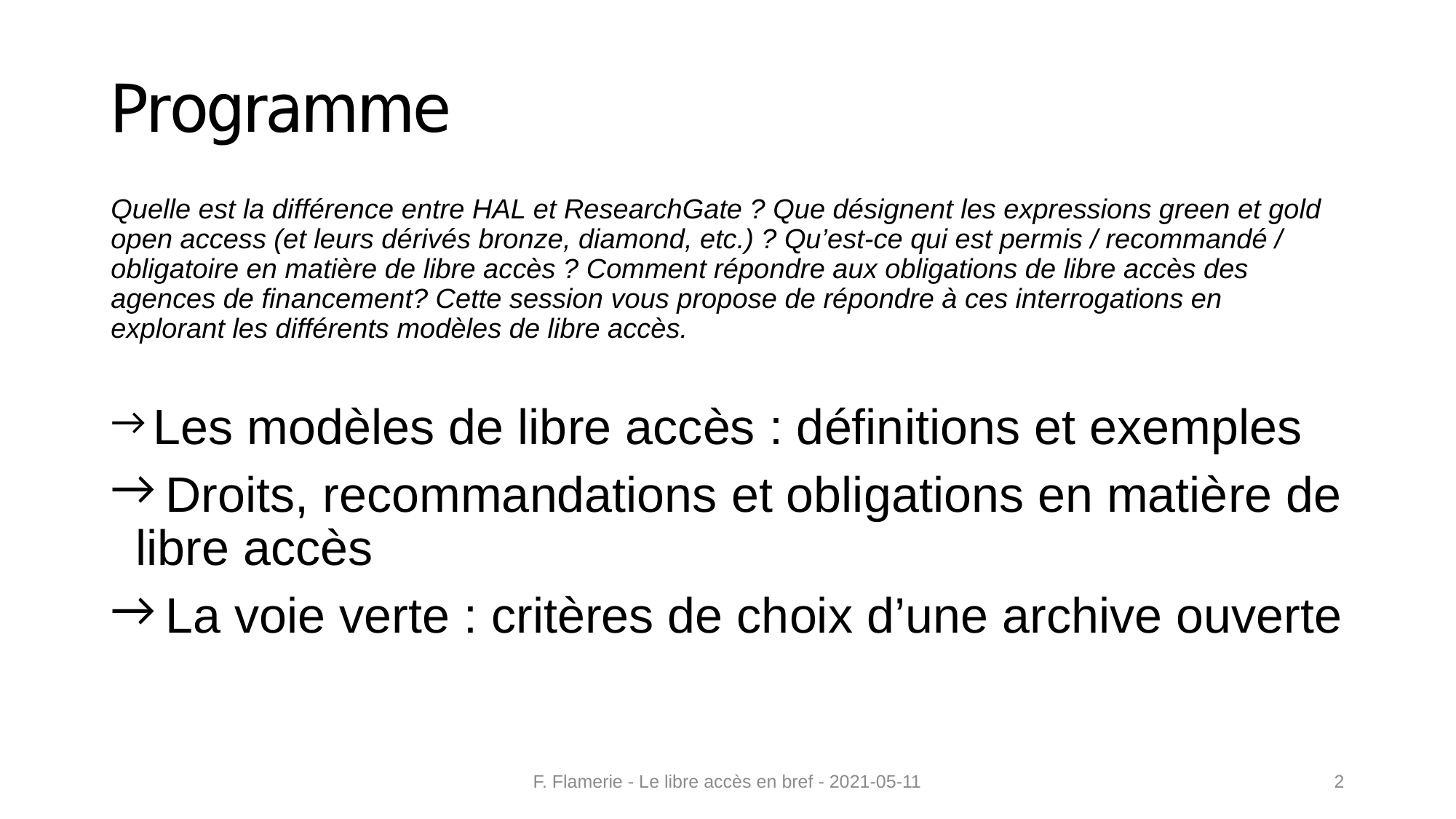

# Programme
Quelle est la différence entre HAL et ResearchGate ? Que désignent les expressions green et gold open access (et leurs dérivés bronze, diamond, etc.) ? Qu’est-ce qui est permis / recommandé / obligatoire en matière de libre accès ? Comment répondre aux obligations de libre accès des agences de financement? Cette session vous propose de répondre à ces interrogations en explorant les différents modèles de libre accès.

 Les modèles de libre accès : définitions et exemples
 Droits, recommandations et obligations en matière de libre accès
 La voie verte : critères de choix d’une archive ouverte
F. Flamerie - Le libre accès en bref - 2021-05-11
2